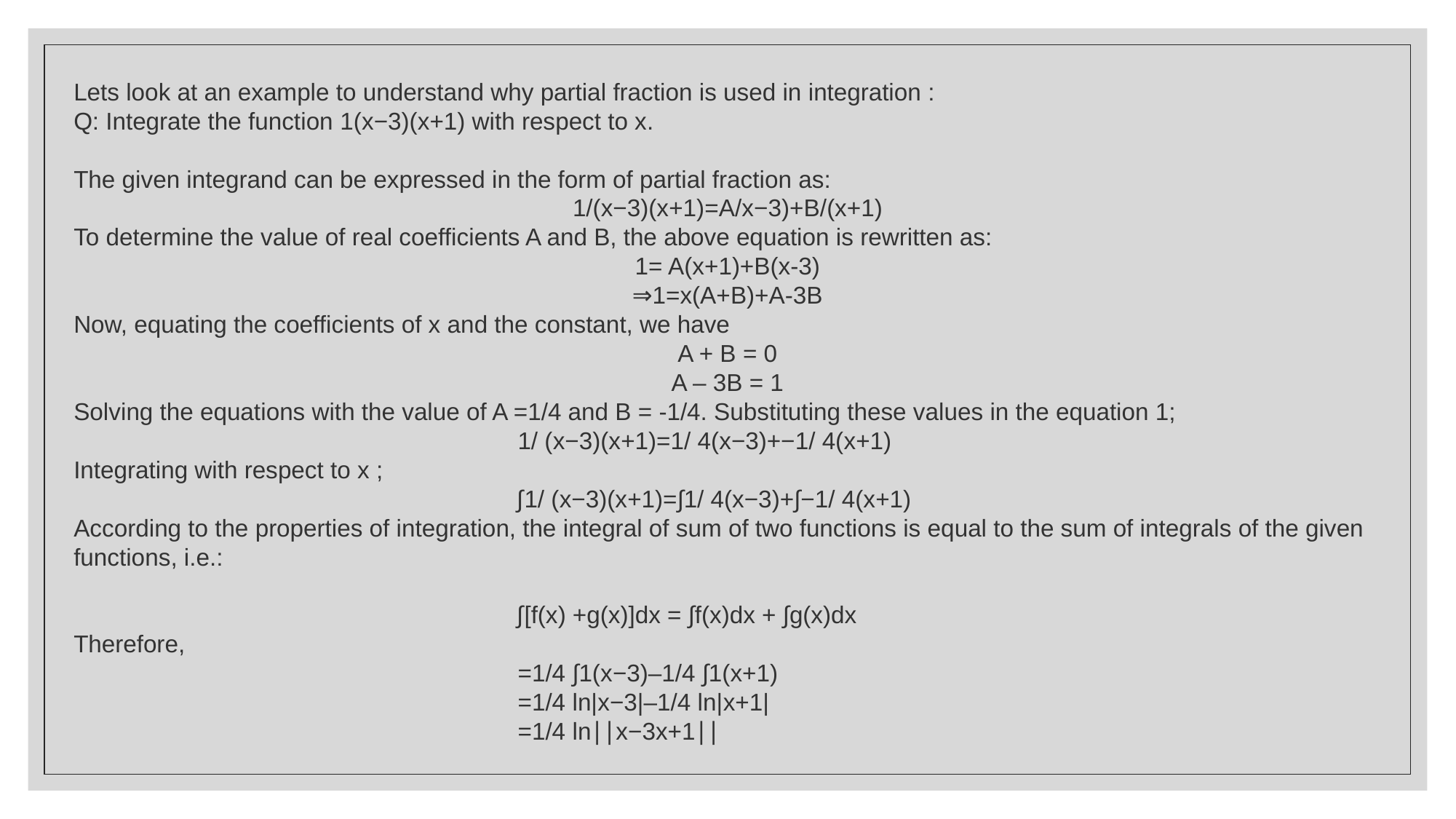

# Lets look at an example to understand why partial fraction is used in integration :
Q: Integrate the function 1(x−3)(x+1) with respect to x.
The given integrand can be expressed in the form of partial fraction as:
1/(x−3)(x+1)=A/x−3)+B/(x+1)
To determine the value of real coefficients A and B, the above equation is rewritten as:
1= A(x+1)+B(x-3)
⇒1=x(A+B)+A-3B
Now, equating the coefficients of x and the constant, we have
A + B = 0
A – 3B = 1
Solving the equations with the value of A =1/4 and B = -1/4. Substituting these values in the equation 1;
                                                                  1/ (x−3)(x+1)=1/ 4(x−3)+−1/ 4(x+1)
Integrating with respect to x ;
                                                                  ∫1/ (x−3)(x+1)=∫1/ 4(x−3)+∫−1/ 4(x+1)
According to the properties of integration, the integral of sum of two functions is equal to the sum of integrals of the given functions, i.e.:
                                                                  ∫[f(x) +g(x)]dx = ∫f(x)dx + ∫g(x)dx
Therefore,
                                                                  =1/4 ∫1(x−3)–1/4 ∫1(x+1)
                                                                  =1/4 ln|x−3|–1/4 ln|x+1|
                                                                  =1/4 ln∣∣x−3x+1∣∣